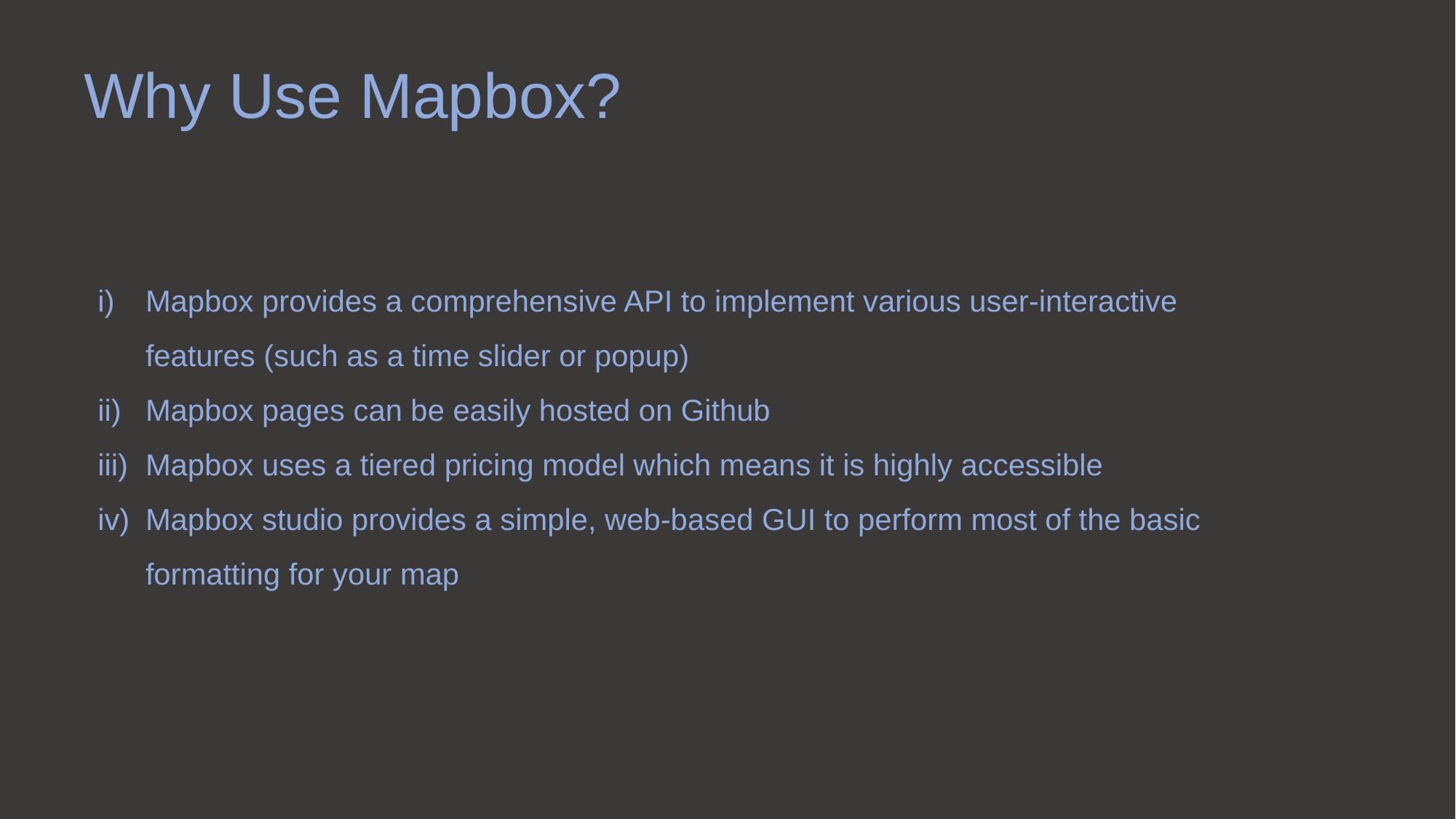

Why Use Mapbox?
Mapbox provides a comprehensive API to implement various user-interactive features (such as a time slider or popup)
Mapbox pages can be easily hosted on Github
Mapbox uses a tiered pricing model which means it is highly accessible
Mapbox studio provides a simple, web-based GUI to perform most of the basic formatting for your map